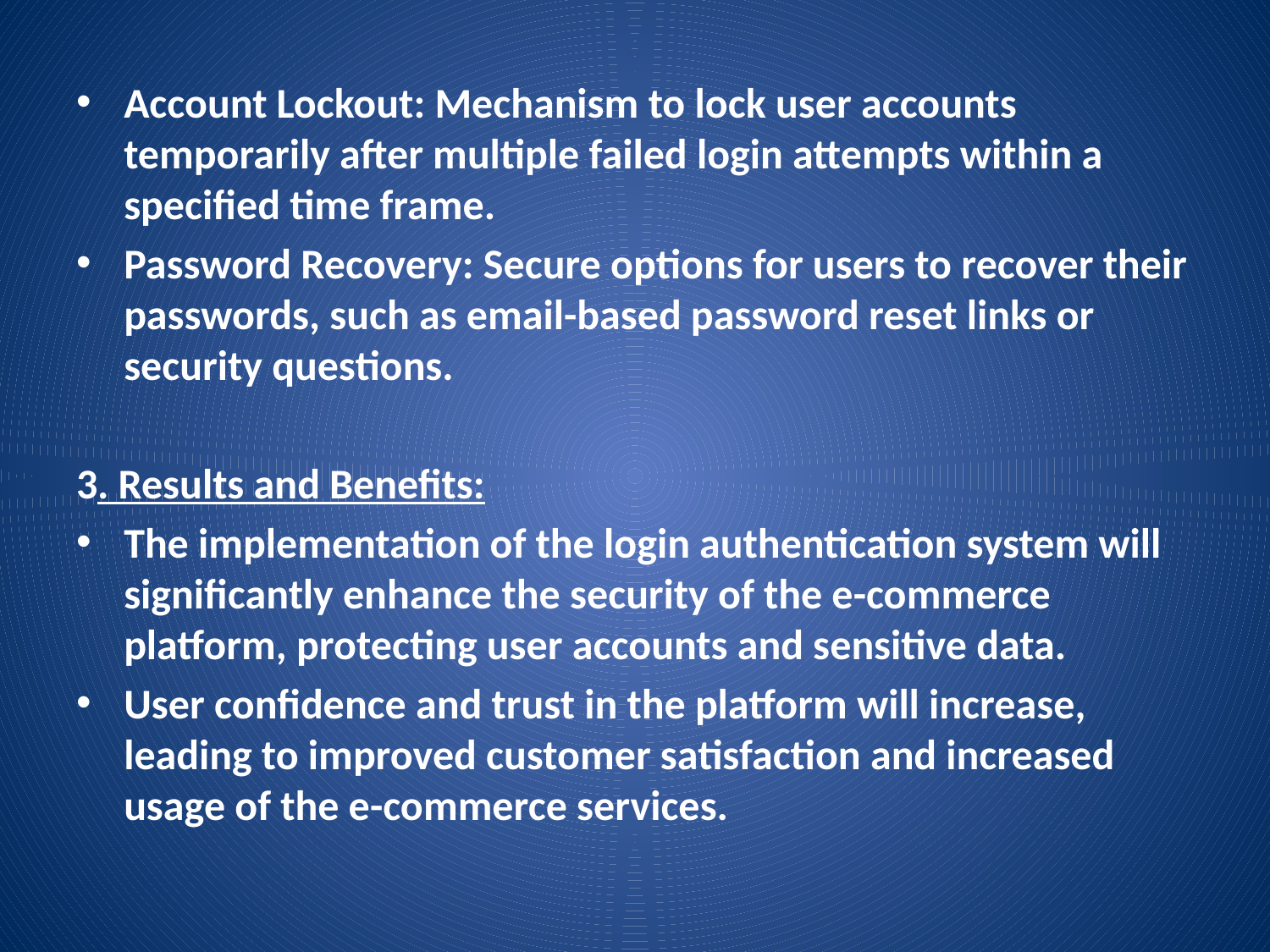

Account Lockout: Mechanism to lock user accounts temporarily after multiple failed login attempts within a specified time frame.
Password Recovery: Secure options for users to recover their passwords, such as email-based password reset links or security questions.

3. Results and Benefits:
The implementation of the login authentication system will significantly enhance the security of the e-commerce platform, protecting user accounts and sensitive data.
User confidence and trust in the platform will increase, leading to improved customer satisfaction and increased usage of the e-commerce services.